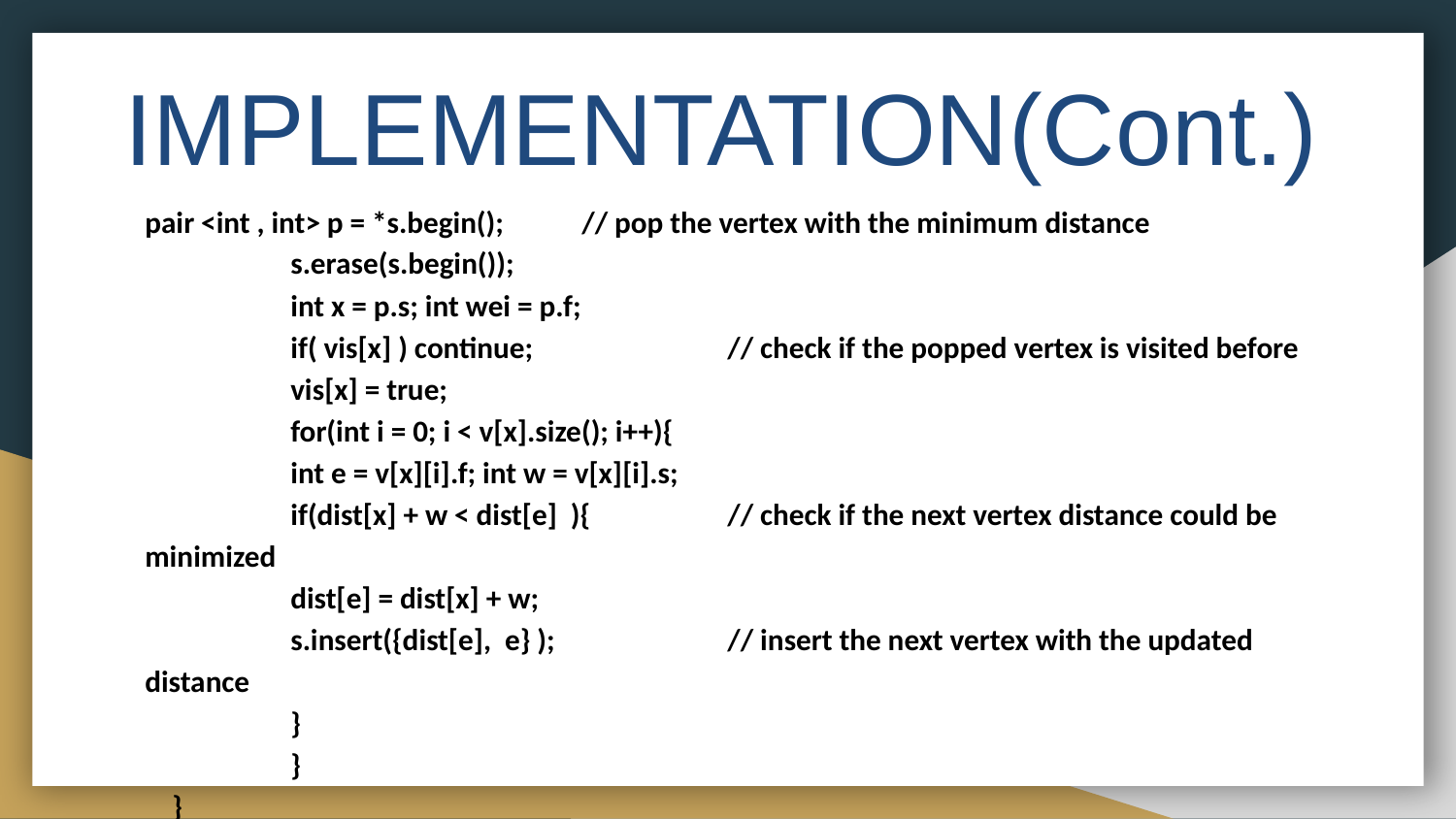

# IMPLEMENTATION(Cont.)
pair <int , int> p = *s.begin();    	// pop the vertex with the minimum distance
    	s.erase(s.begin());
    	int x = p.s; int wei = p.f;
    	if( vis[x] ) continue;              	// check if the popped vertex is visited before
     	vis[x] = true;
    	for(int i = 0; i < v[x].size(); i++){
        	int e = v[x][i].f; int w = v[x][i].s;
        	if(dist[x] + w < dist[e]  ){        	// check if the next vertex distance could be minimized
            	dist[e] = dist[x] + w;
            	s.insert({dist[e],  e} );       	// insert the next vertex with the updated distance
        	}
    	}
    }
}